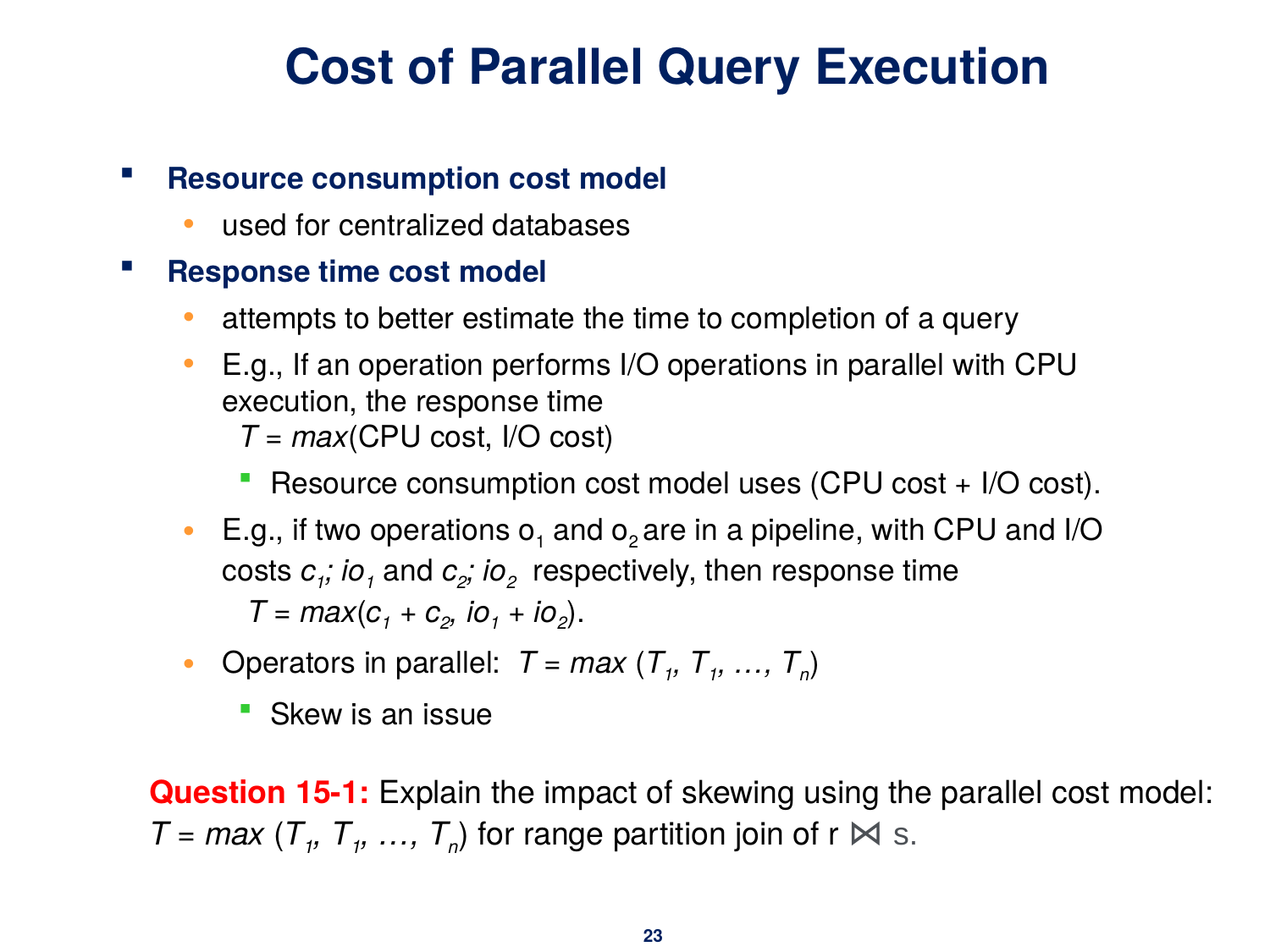

# Cost of Parallel Query Execution
Resource consumption cost model
used for centralized databases
Response time cost model
attempts to better estimate the time to completion of a query
E.g., If an operation performs I/O operations in parallel with CPU execution, the response time
  T = max(CPU cost, I/O cost)
Resource consumption cost model uses (CPU cost + I/O cost).
E.g., if two operations o1 and o2 are in a pipeline, with CPU and I/O costs c1; io1 and c2; io2  respectively, then response time
   T = max(c1 + c2, io1 + io2).
Operators in parallel:  T = max (T1, T1, …, Tn)
Skew is an issue
Question 15-1: Explain the impact of skewing using the parallel cost model: T = max (T1, T1, …, Tn) for range partition join of r ⋈ s.